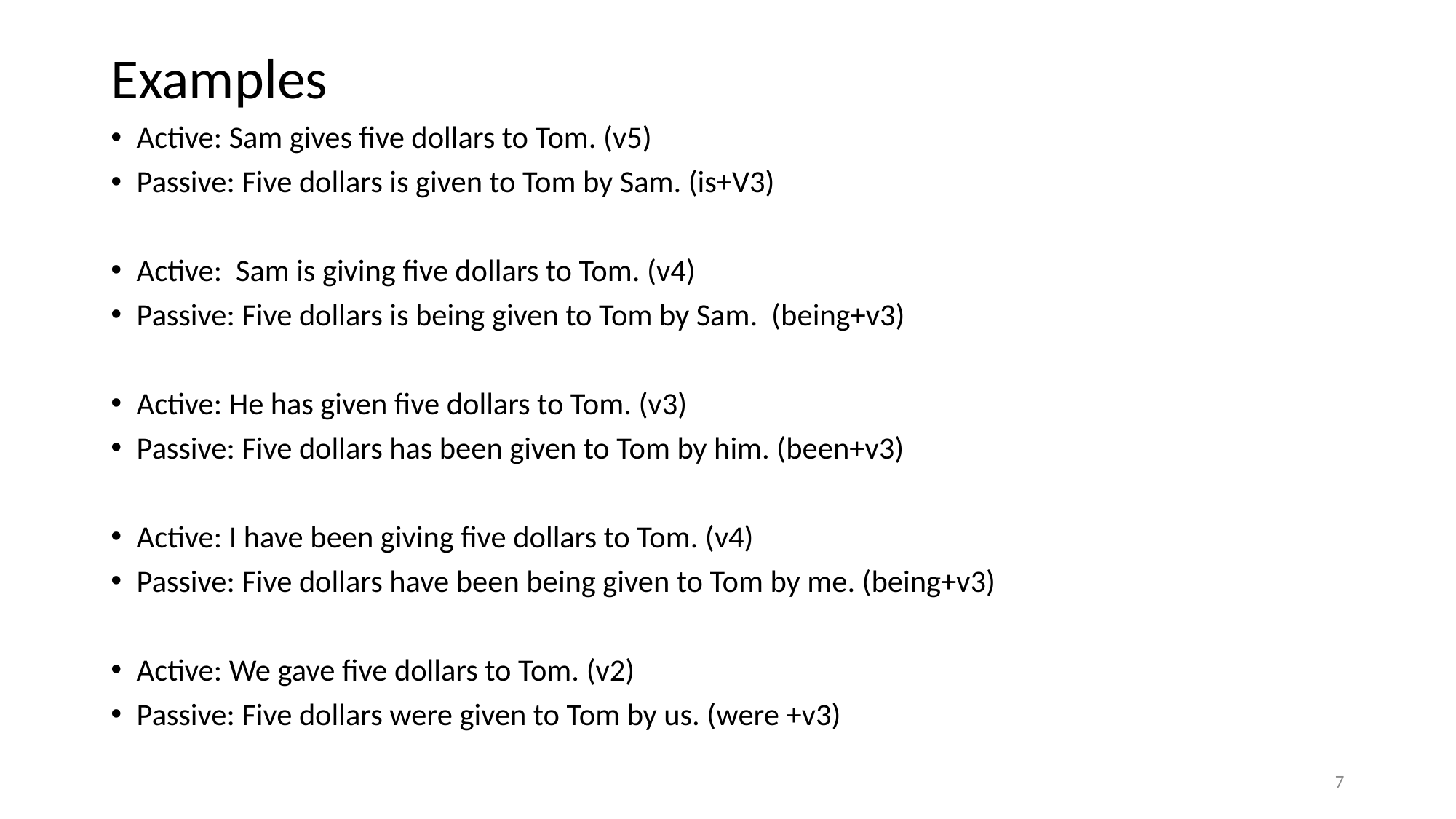

# Examples
Active: Sam gives five dollars to Tom. (v5)
Passive: Five dollars is given to Tom by Sam. (is+V3)

Active:  Sam is giving five dollars to Tom. (v4)
Passive: Five dollars is being given to Tom by Sam.  (being+v3)

Active: He has given five dollars to Tom. (v3)
Passive: Five dollars has been given to Tom by him. (been+v3)

Active: I have been giving five dollars to Tom. (v4)
Passive: Five dollars have been being given to Tom by me. (being+v3)

Active: We gave five dollars to Tom. (v2)
Passive: Five dollars were given to Tom by us. (were +v3)

7